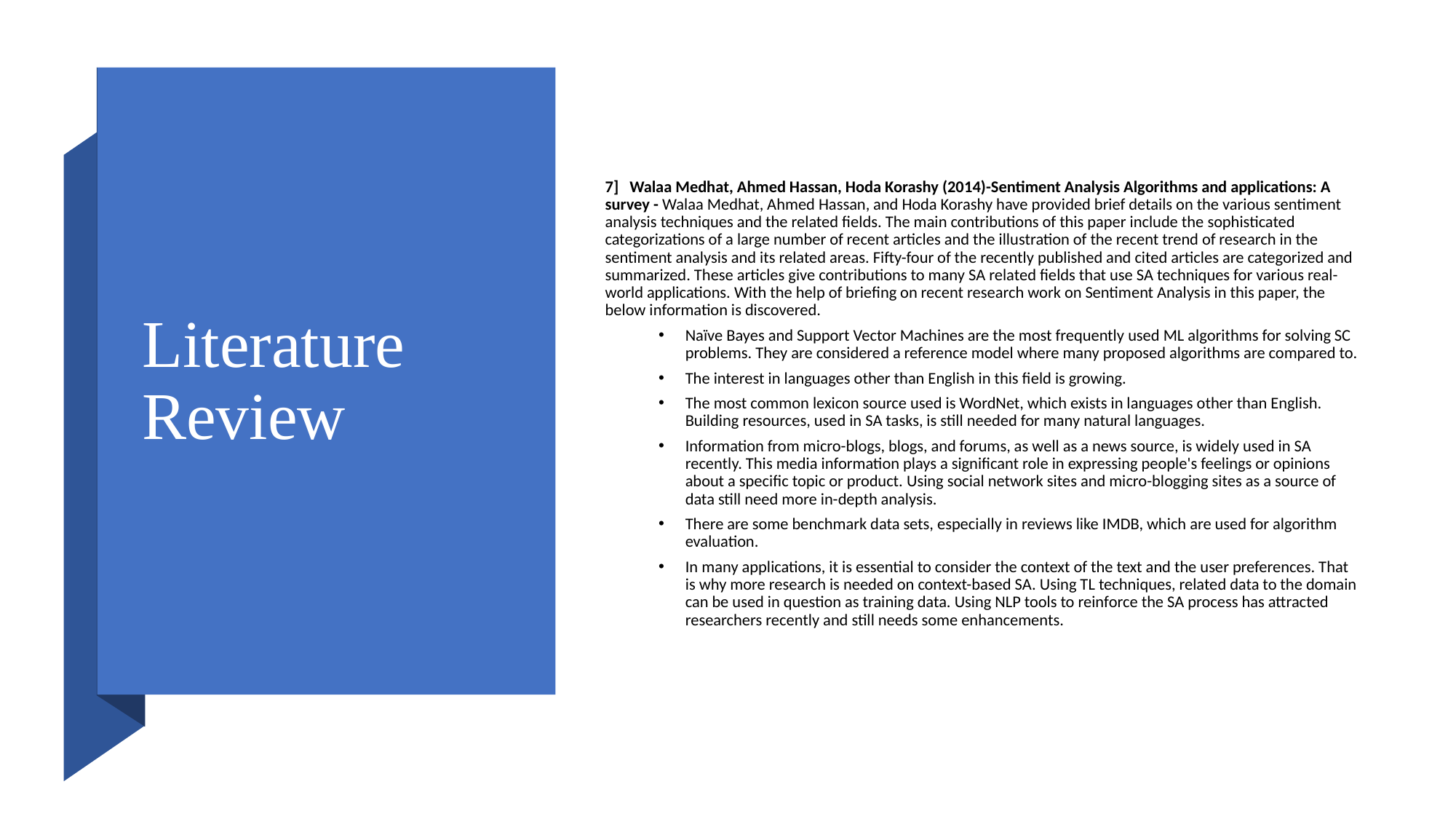

# Literature Review

7]   Walaa Medhat, Ahmed Hassan, Hoda Korashy (2014)-Sentiment Analysis Algorithms and applications: A survey - Walaa Medhat, Ahmed Hassan, and Hoda Korashy have provided brief details on the various sentiment analysis techniques and the related fields. The main contributions of this paper include the sophisticated categorizations of a large number of recent articles and the illustration of the recent trend of research in the sentiment analysis and its related areas. Fifty-four of the recently published and cited articles are categorized and summarized. These articles give contributions to many SA related fields that use SA techniques for various real-world applications. With the help of briefing on recent research work on Sentiment Analysis in this paper, the below information is discovered.
Naïve Bayes and Support Vector Machines are the most frequently used ML algorithms for solving SC problems. They are considered a reference model where many proposed algorithms are compared to.
The interest in languages other than English in this field is growing.
The most common lexicon source used is WordNet, which exists in languages other than English. Building resources, used in SA tasks, is still needed for many natural languages.
Information from micro-blogs, blogs, and forums, as well as a news source, is widely used in SA recently. This media information plays a significant role in expressing people's feelings or opinions about a specific topic or product. Using social network sites and micro-blogging sites as a source of data still need more in-depth analysis.
There are some benchmark data sets, especially in reviews like IMDB, which are used for algorithm evaluation.
In many applications, it is essential to consider the context of the text and the user preferences. That is why more research is needed on context-based SA. Using TL techniques, related data to the domain can be used in question as training data. Using NLP tools to reinforce the SA process has attracted researchers recently and still needs some enhancements.